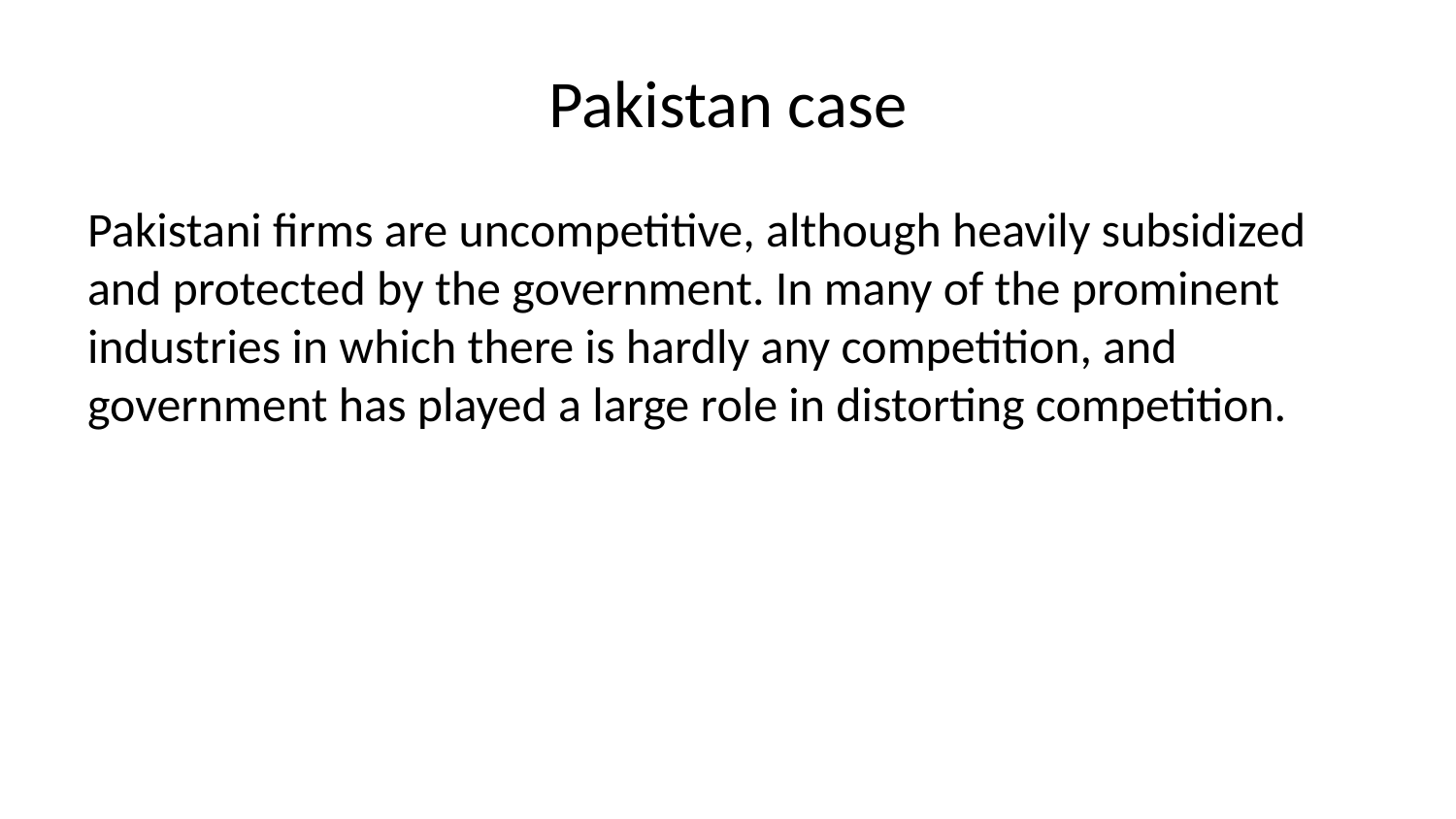

# Pakistan case
Pakistani firms are uncompetitive, although heavily subsidized and protected by the government. In many of the prominent industries in which there is hardly any competition, and government has played a large role in distorting competition.